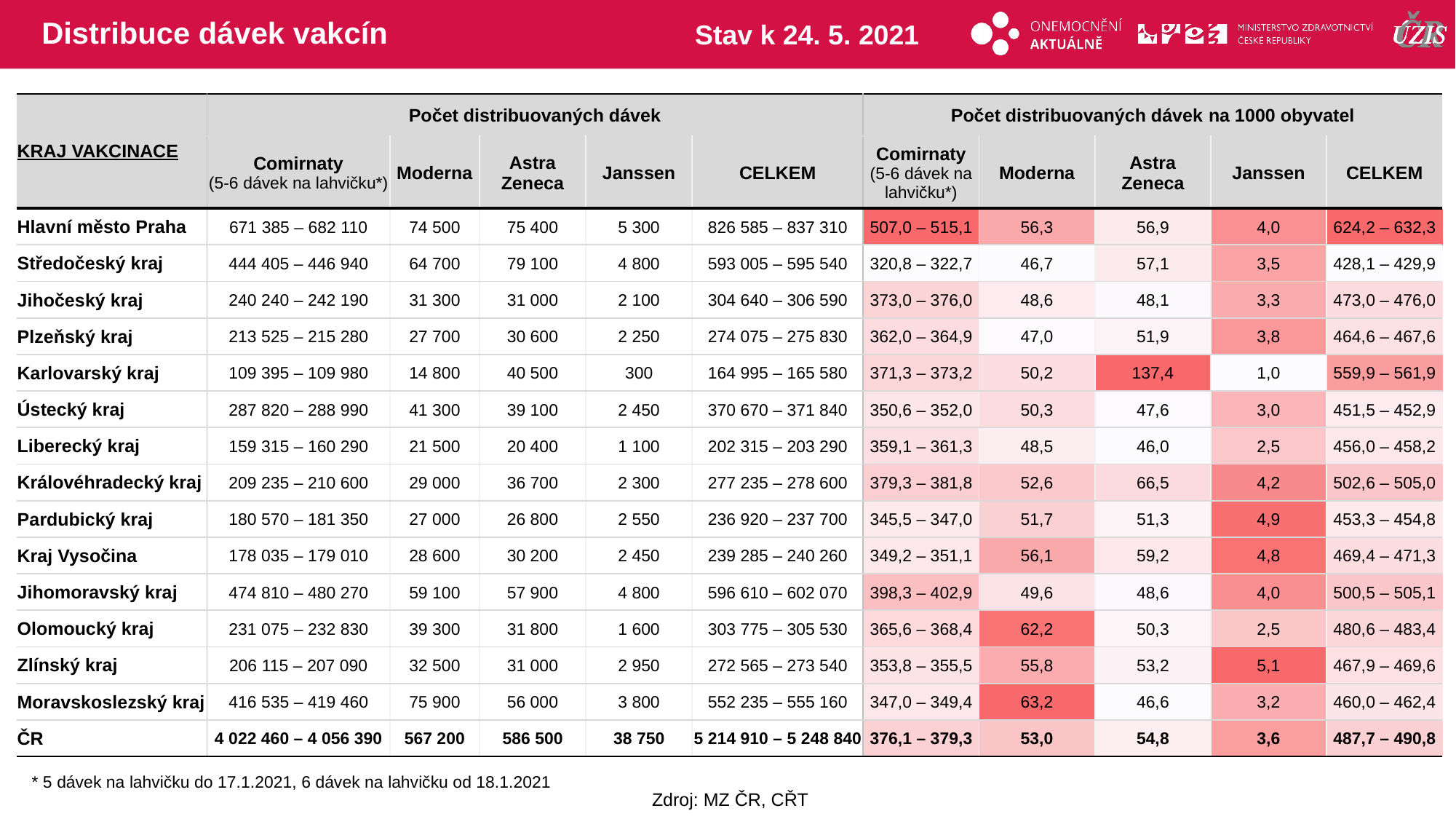

# Distribuce dávek vakcín
Stav k 24. 5. 2021
| KRAJ VAKCINACE | Počet distribuovaných dávek |  |  |  |  | Počet distribuovaných dávek na 1000 obyvatel |  |  |  |  |
| --- | --- | --- | --- | --- | --- | --- | --- | --- | --- | --- |
|  | Comirnaty (5-6 dávek na lahvičku\*) | Moderna | Astra Zeneca | Janssen | CELKEM | Comirnaty (5-6 dávek na lahvičku\*) | Moderna | Astra Zeneca | Janssen | CELKEM |
| Hlavní město Praha | 671 385 – 682 110 | 74 500 | 75 400 | 5 300 | 826 585 – 837 310 | 507,0 – 515,1 | 56,3 | 56,9 | 4,0 | 624,2 – 632,3 |
| Středočeský kraj | 444 405 – 446 940 | 64 700 | 79 100 | 4 800 | 593 005 – 595 540 | 320,8 – 322,7 | 46,7 | 57,1 | 3,5 | 428,1 – 429,9 |
| Jihočeský kraj | 240 240 – 242 190 | 31 300 | 31 000 | 2 100 | 304 640 – 306 590 | 373,0 – 376,0 | 48,6 | 48,1 | 3,3 | 473,0 – 476,0 |
| Plzeňský kraj | 213 525 – 215 280 | 27 700 | 30 600 | 2 250 | 274 075 – 275 830 | 362,0 – 364,9 | 47,0 | 51,9 | 3,8 | 464,6 – 467,6 |
| Karlovarský kraj | 109 395 – 109 980 | 14 800 | 40 500 | 300 | 164 995 – 165 580 | 371,3 – 373,2 | 50,2 | 137,4 | 1,0 | 559,9 – 561,9 |
| Ústecký kraj | 287 820 – 288 990 | 41 300 | 39 100 | 2 450 | 370 670 – 371 840 | 350,6 – 352,0 | 50,3 | 47,6 | 3,0 | 451,5 – 452,9 |
| Liberecký kraj | 159 315 – 160 290 | 21 500 | 20 400 | 1 100 | 202 315 – 203 290 | 359,1 – 361,3 | 48,5 | 46,0 | 2,5 | 456,0 – 458,2 |
| Královéhradecký kraj | 209 235 – 210 600 | 29 000 | 36 700 | 2 300 | 277 235 – 278 600 | 379,3 – 381,8 | 52,6 | 66,5 | 4,2 | 502,6 – 505,0 |
| Pardubický kraj | 180 570 – 181 350 | 27 000 | 26 800 | 2 550 | 236 920 – 237 700 | 345,5 – 347,0 | 51,7 | 51,3 | 4,9 | 453,3 – 454,8 |
| Kraj Vysočina | 178 035 – 179 010 | 28 600 | 30 200 | 2 450 | 239 285 – 240 260 | 349,2 – 351,1 | 56,1 | 59,2 | 4,8 | 469,4 – 471,3 |
| Jihomoravský kraj | 474 810 – 480 270 | 59 100 | 57 900 | 4 800 | 596 610 – 602 070 | 398,3 – 402,9 | 49,6 | 48,6 | 4,0 | 500,5 – 505,1 |
| Olomoucký kraj | 231 075 – 232 830 | 39 300 | 31 800 | 1 600 | 303 775 – 305 530 | 365,6 – 368,4 | 62,2 | 50,3 | 2,5 | 480,6 – 483,4 |
| Zlínský kraj | 206 115 – 207 090 | 32 500 | 31 000 | 2 950 | 272 565 – 273 540 | 353,8 – 355,5 | 55,8 | 53,2 | 5,1 | 467,9 – 469,6 |
| Moravskoslezský kraj | 416 535 – 419 460 | 75 900 | 56 000 | 3 800 | 552 235 – 555 160 | 347,0 – 349,4 | 63,2 | 46,6 | 3,2 | 460,0 – 462,4 |
| ČR | 4 022 460 – 4 056 390 | 567 200 | 586 500 | 38 750 | 5 214 910 – 5 248 840 | 376,1 – 379,3 | 53,0 | 54,8 | 3,6 | 487,7 – 490,8 |
|  |  |  |  |  |
| --- | --- | --- | --- | --- |
|  |  |  |  |  |
|  |  |  |  |  |
|  |  |  |  |  |
|  |  |  |  |  |
|  |  |  |  |  |
|  |  |  |  |  |
|  |  |  |  |  |
|  |  |  |  |  |
|  |  |  |  |  |
|  |  |  |  |  |
|  |  |  |  |  |
|  |  |  |  |  |
|  |  |  |  |  |
|  |  |  |  |  |
* 5 dávek na lahvičku do 17.1.2021, 6 dávek na lahvičku od 18.1.2021
Zdroj: MZ ČR, CŘT